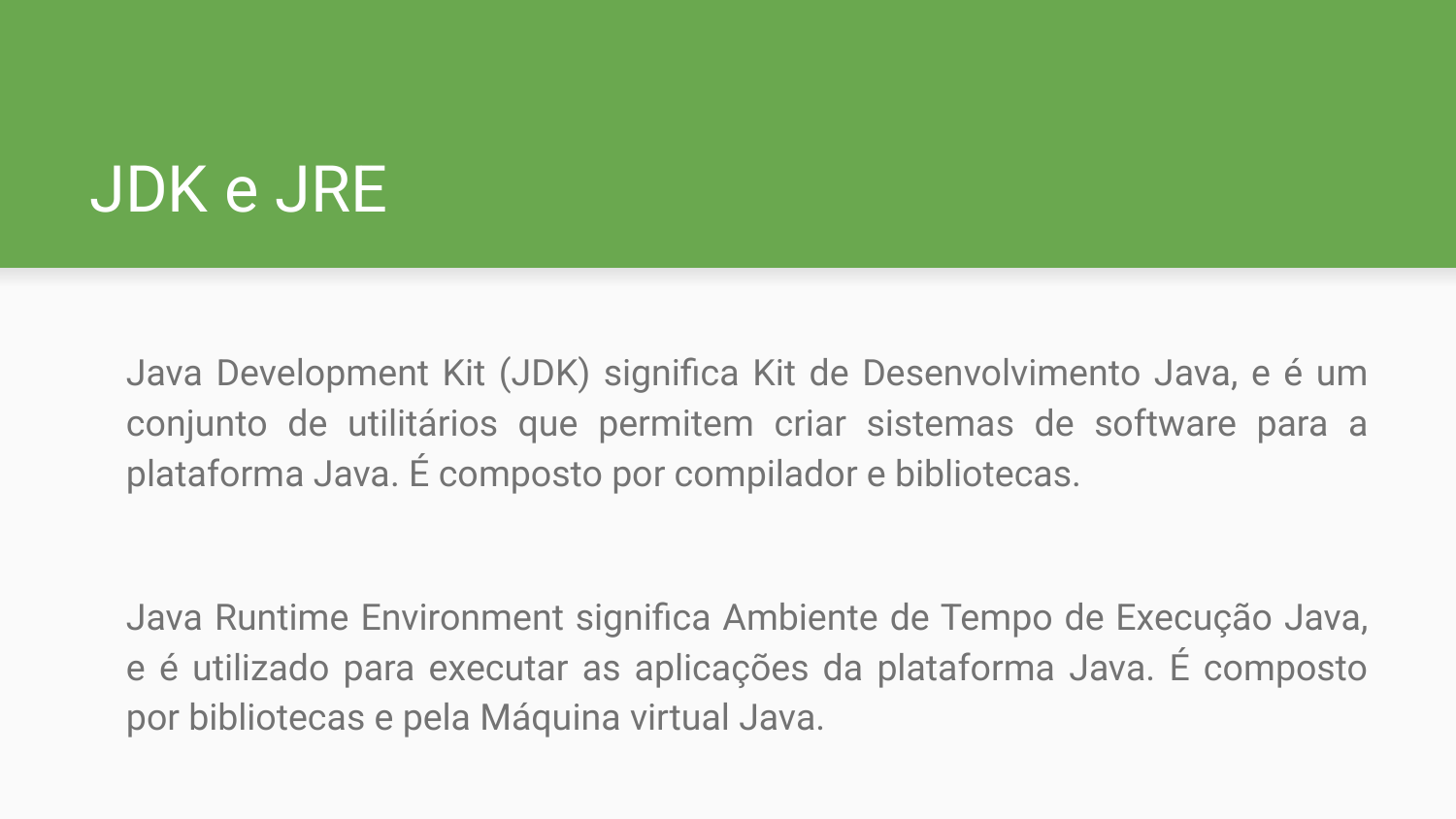

# JDK e JRE
Java Development Kit (JDK) significa Kit de Desenvolvimento Java, e é um conjunto de utilitários que permitem criar sistemas de software para a plataforma Java. É composto por compilador e bibliotecas.
Java Runtime Environment significa Ambiente de Tempo de Execução Java, e é utilizado para executar as aplicações da plataforma Java. É composto por bibliotecas e pela Máquina virtual Java.